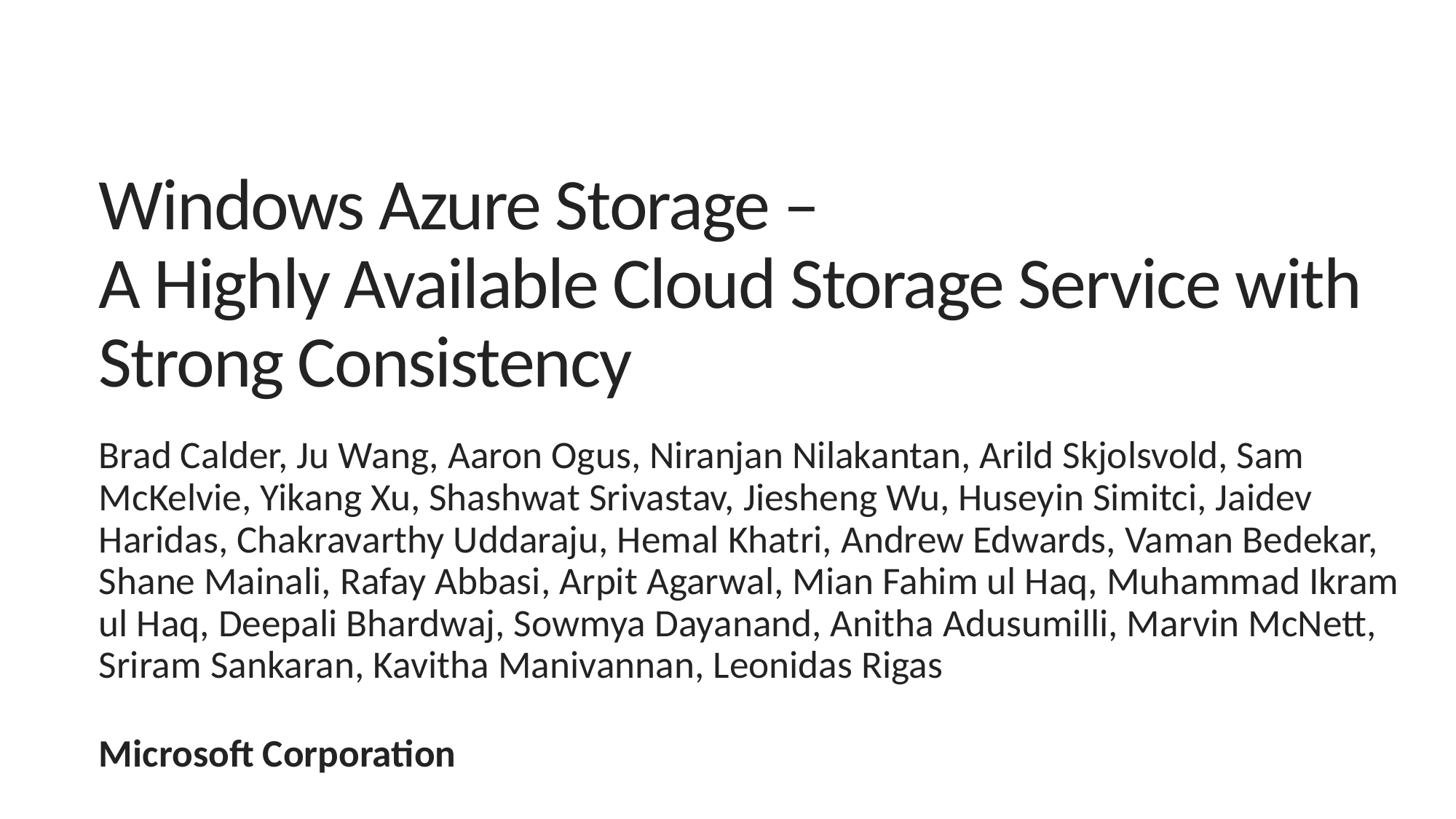

# Windows Azure Storage – A Highly Available Cloud Storage Service with Strong Consistency
Brad Calder, Ju Wang, Aaron Ogus, Niranjan Nilakantan, Arild Skjolsvold, Sam McKelvie, Yikang Xu, Shashwat Srivastav, Jiesheng Wu, Huseyin Simitci, Jaidev Haridas, Chakravarthy Uddaraju, Hemal Khatri, Andrew Edwards, Vaman Bedekar, Shane Mainali, Rafay Abbasi, Arpit Agarwal, Mian Fahim ul Haq, Muhammad Ikram ul Haq, Deepali Bhardwaj, Sowmya Dayanand, Anitha Adusumilli, Marvin McNett, Sriram Sankaran, Kavitha Manivannan, Leonidas Rigas
Microsoft Corporation